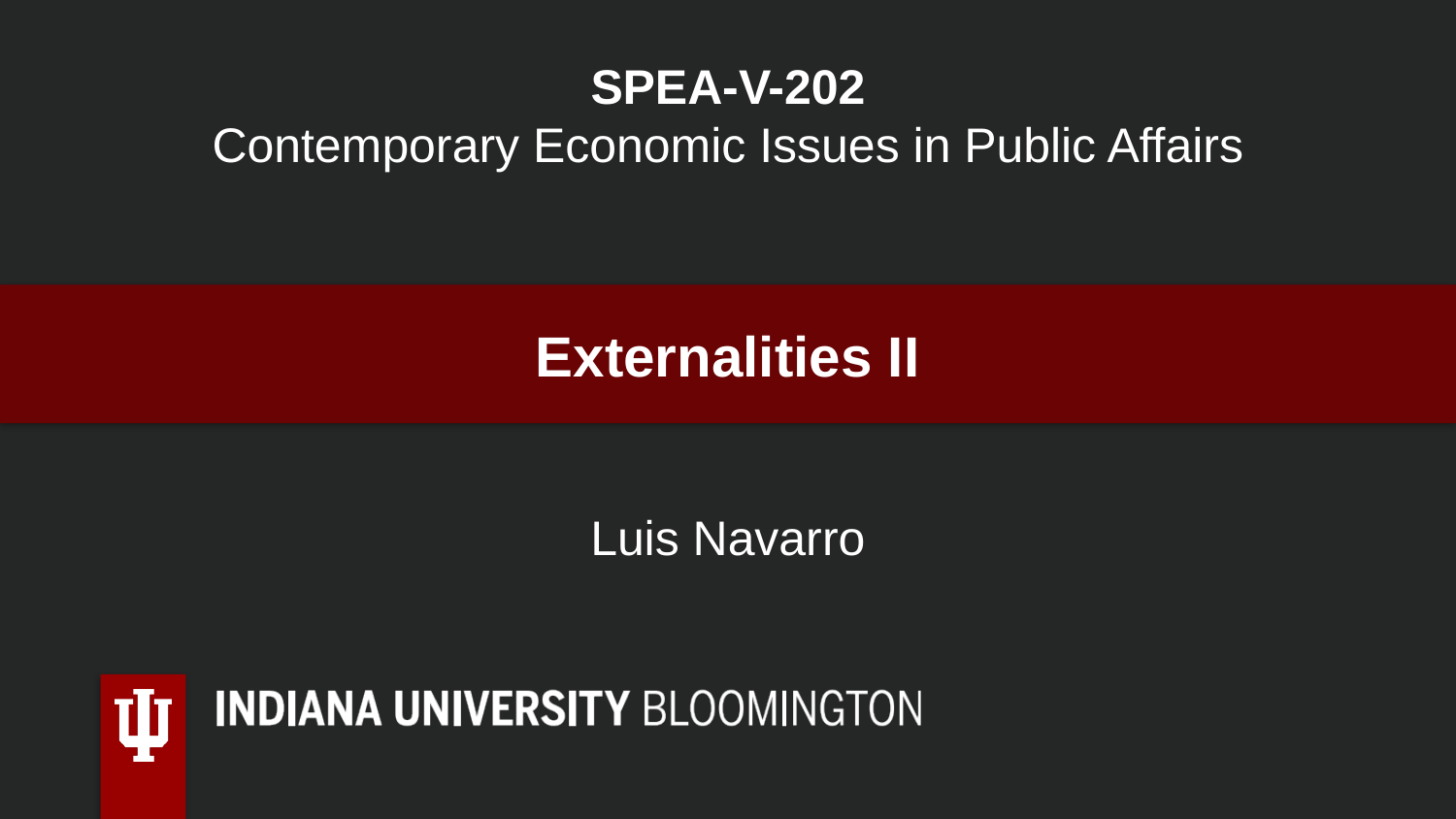

SPEA-V-202
Contemporary Economic Issues in Public Affairs

Externalities II

Luis Navarro